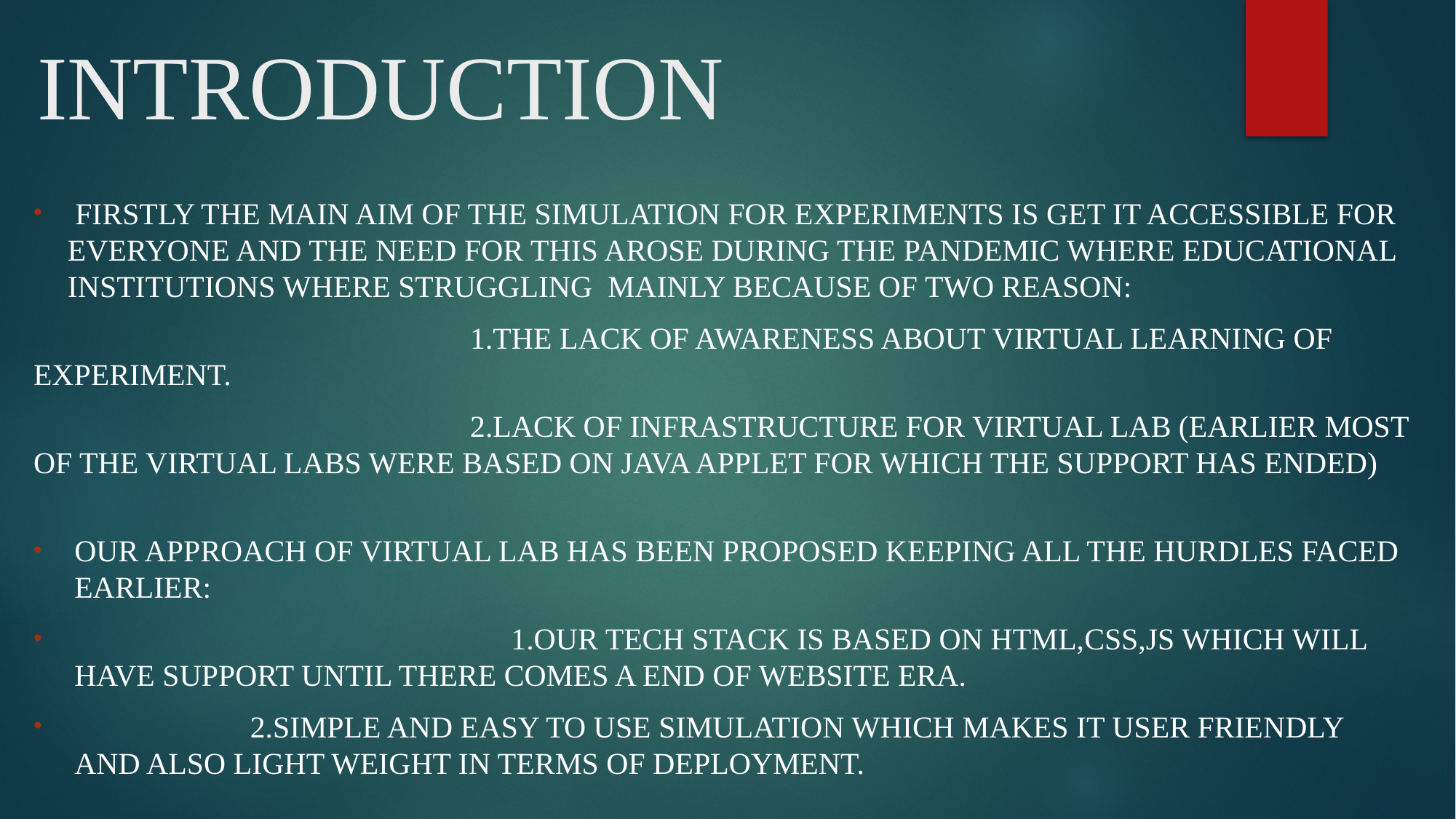

# INTRODUCTION

 Firstly the main aim of the simulation for experiments is get it accessible for everyone and the need for this arose during the pandemic where educational institutions where struggling  mainly because of two reason:
				1.the lack of awareness about virtual learning of experiment.
				2.Lack of infrastructure for Virtual lab (Earlier most of the virtual labs were based on java applet for which the support has ended)
Our approach of virtual lab has been proposed keeping all the hurdles faced earlier:
 				1.Our tech stack is based on HTML,Css,Js which will have support until there comes a end of Website Era.
                       2.simple and easy to use simulation which makes it user friendly and also light weight in terms of deployment.